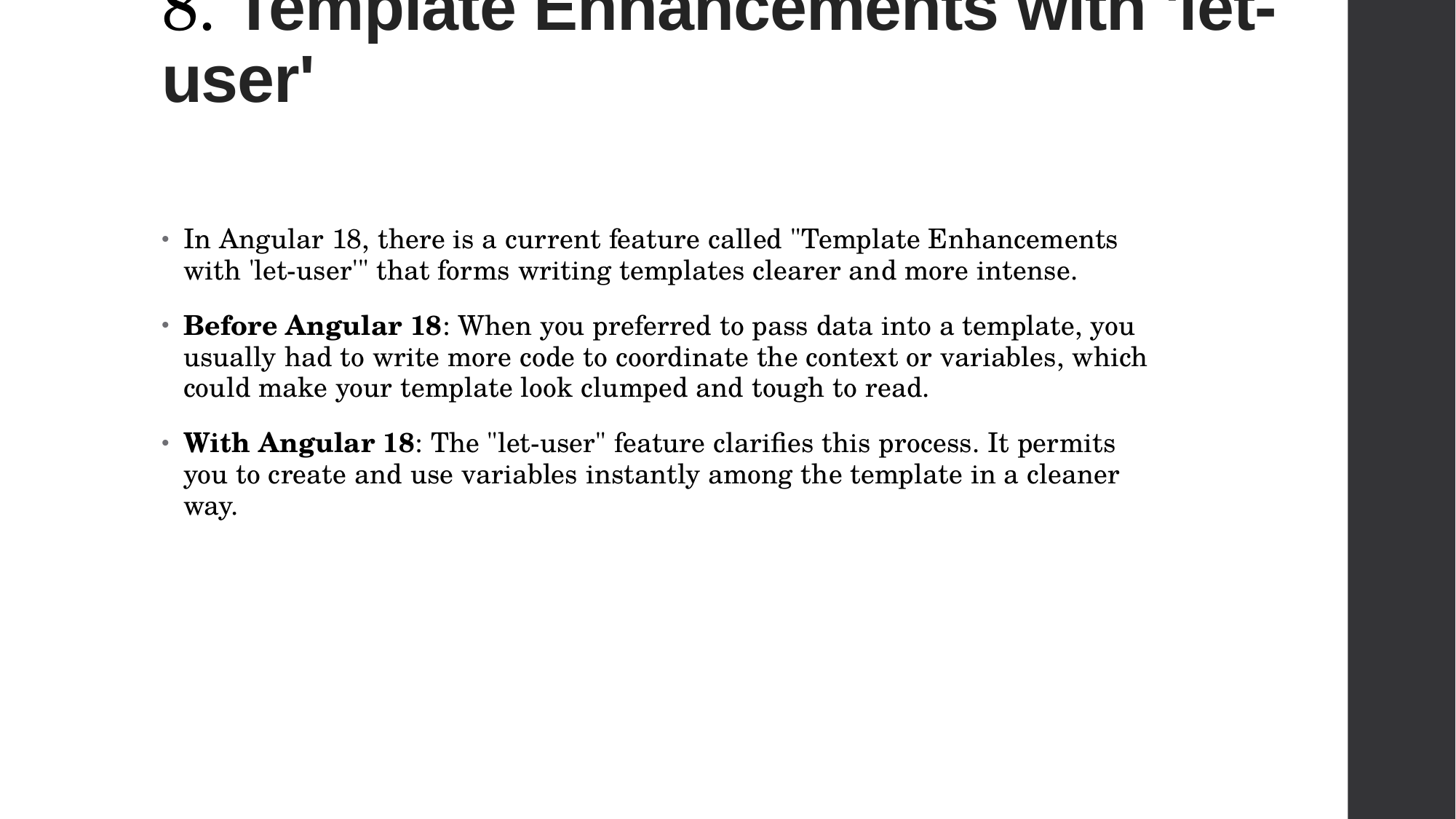

# 8. Template Enhancements with 'let-user'
In Angular 18, there is a current feature called "Template Enhancements with 'let-user'" that forms writing templates clearer and more intense.
Before Angular 18: When you preferred to pass data into a template, you usually had to write more code to coordinate the context or variables, which could make your template look clumped and tough to read.
With Angular 18: The "let-user" feature clarifies this process. It permits you to create and use variables instantly among the template in a cleaner way.